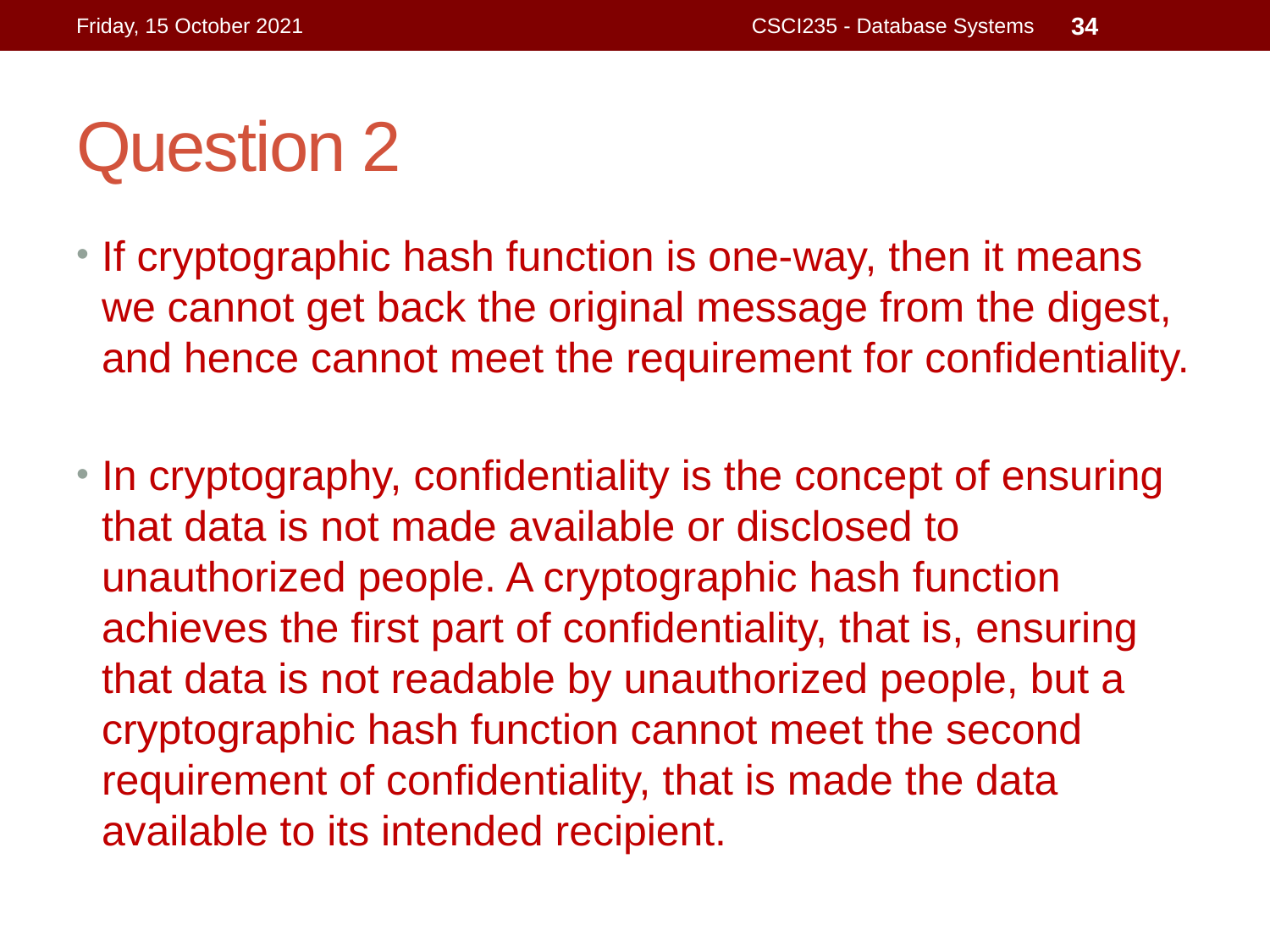

Friday, 15 October 2021
CSCI235 - Database Systems
34
# Question 2
If cryptographic hash function is one-way, then it means we cannot get back the original message from the digest, and hence cannot meet the requirement for confidentiality.

In cryptography, confidentiality is the concept of ensuring that data is not made available or disclosed to unauthorized people. A cryptographic hash function achieves the first part of confidentiality, that is, ensuring that data is not readable by unauthorized people, but a cryptographic hash function cannot meet the second requirement of confidentiality, that is made the data available to its intended recipient.